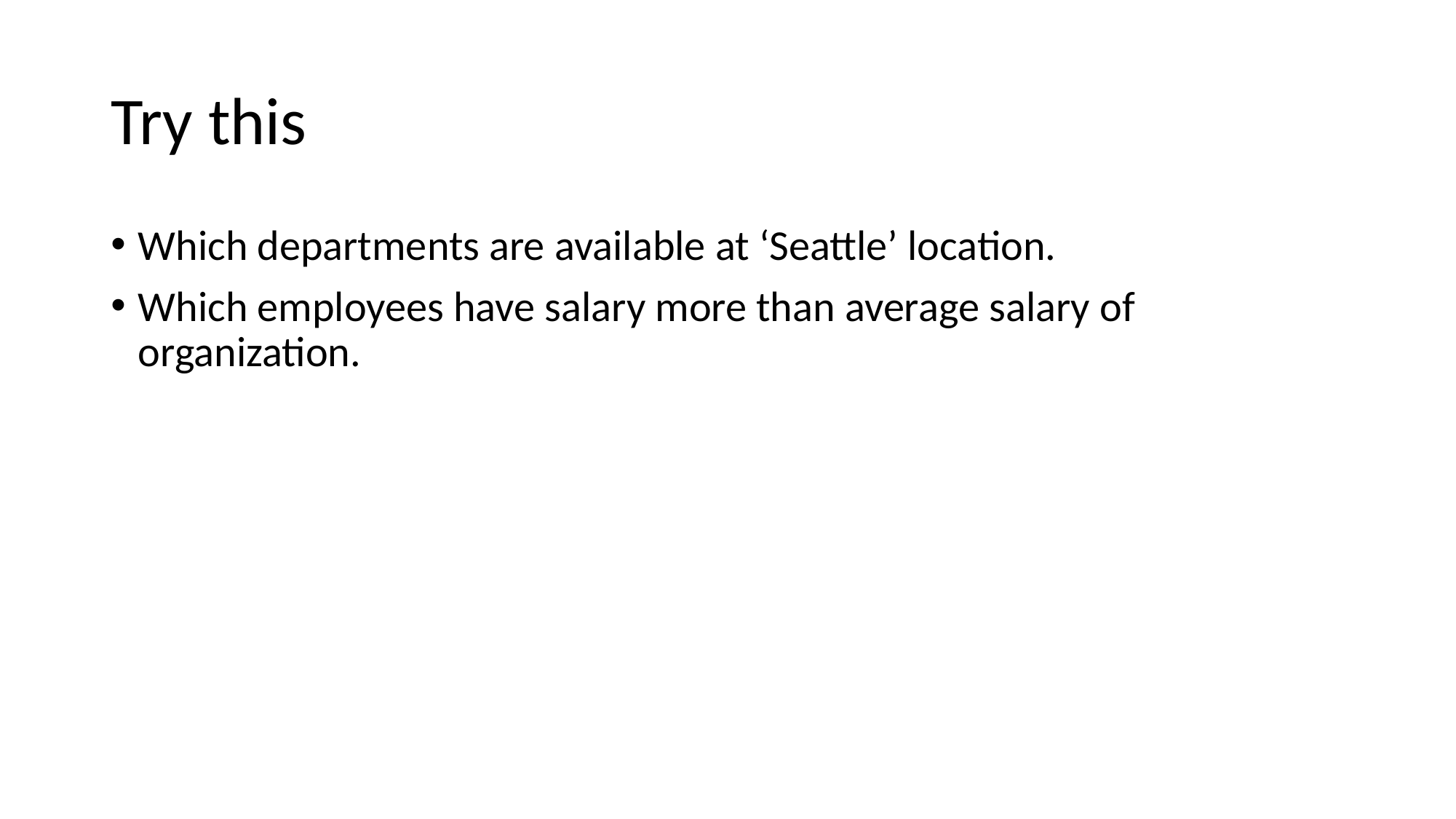

# Try this
Which departments are available at ‘Seattle’ location.
Which employees have salary more than average salary of organization.